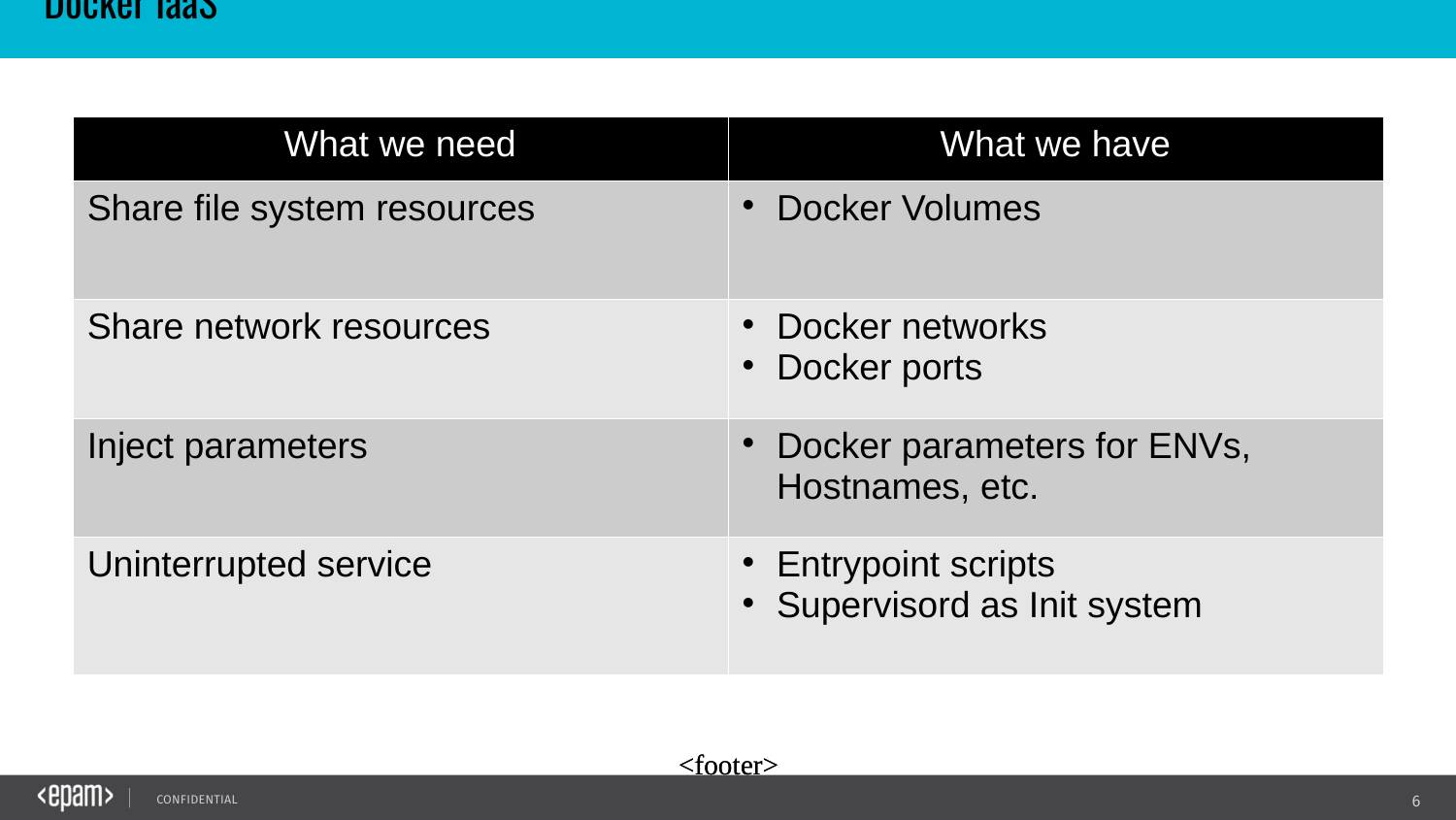

Docker IaaS
| What we need | What we have |
| --- | --- |
| Share file system resources | Docker Volumes |
| Share network resources | Docker networks Docker ports |
| Inject parameters | Docker parameters for ENVs, Hostnames, etc. |
| Uninterrupted service | Entrypoint scripts Supervisord as Init system |